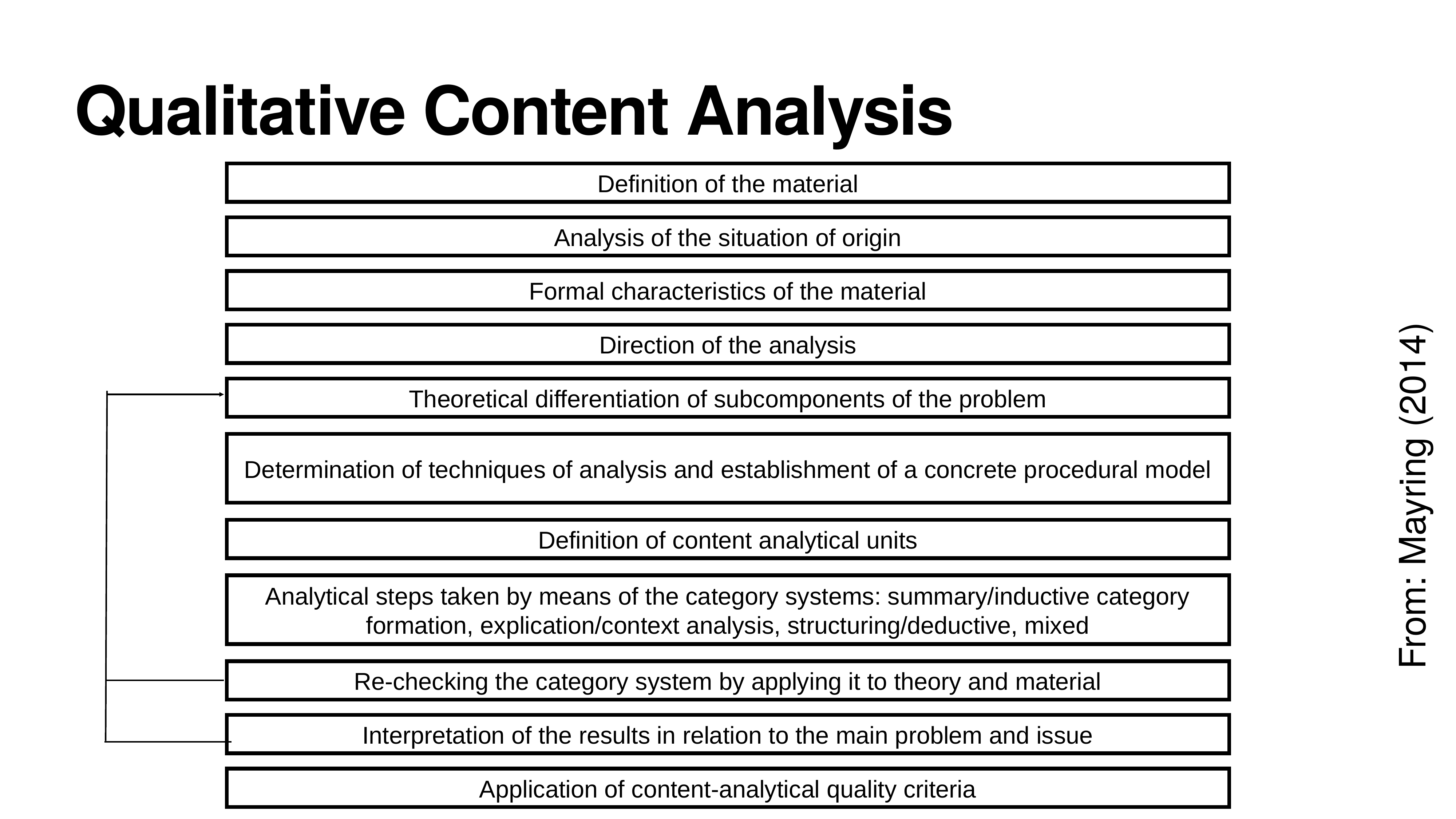

# Qualitative Content Analysis
Definition of the material
Analysis of the situation of origin
Formal characteristics of the material
Direction of the analysis
Theoretical differentiation of subcomponents of the problem

Determination of techniques of analysis and establishment of a concrete procedural model
From: Mayring (2014)
Definition of content analytical units
Analytical steps taken by means of the category systems: summary/inductive category formation, explication/context analysis, structuring/deductive, mixed
Re-checking the category system by applying it to theory and material

Interpretation of the results in relation to the main problem and issue

Application of content-analytical quality criteria